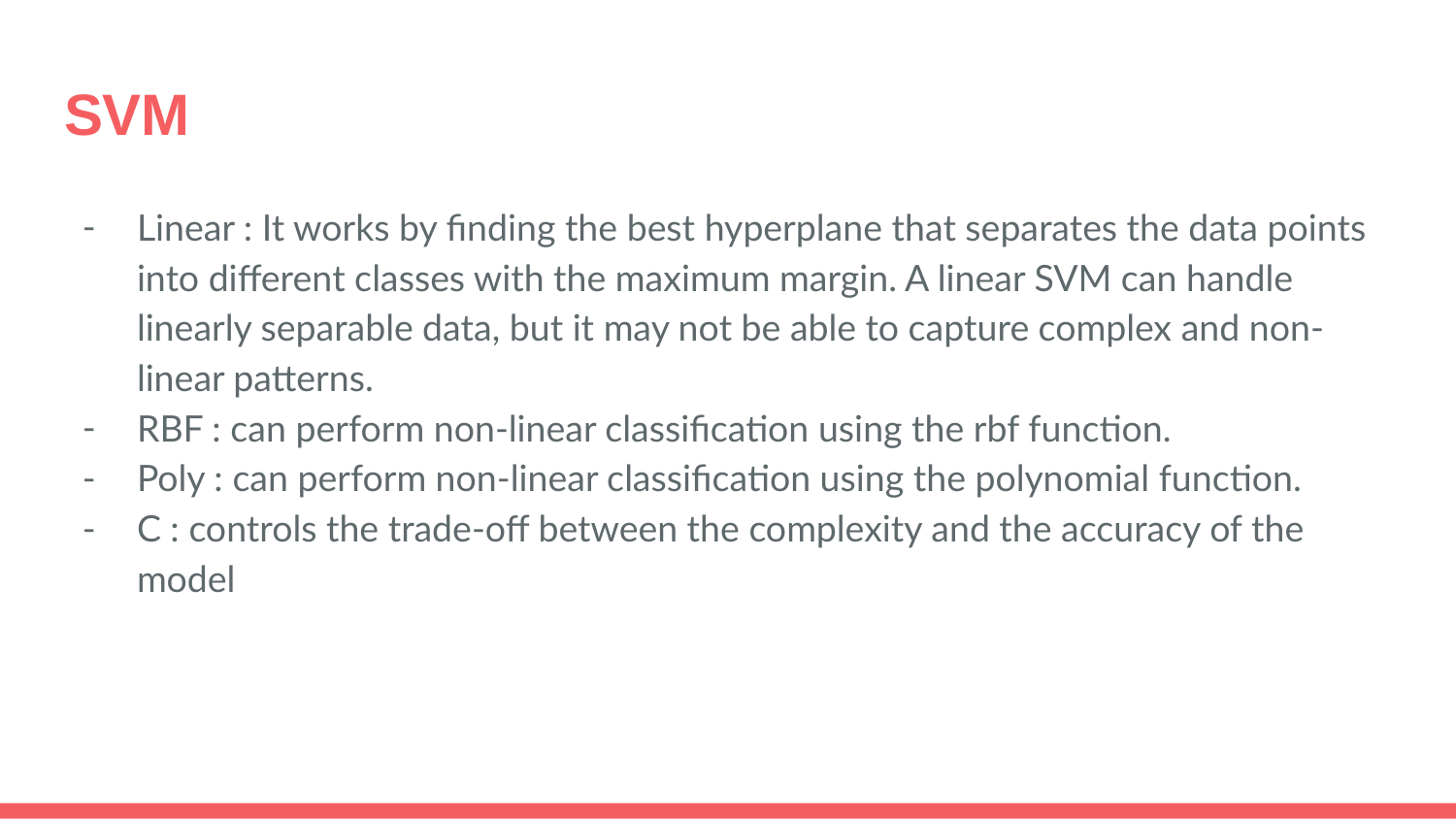

# SVM
Linear : It works by finding the best hyperplane that separates the data points into different classes with the maximum margin. A linear SVM can handle linearly separable data, but it may not be able to capture complex and non-linear patterns.
RBF : can perform non-linear classification using the rbf function.
Poly : can perform non-linear classification using the polynomial function.
C : controls the trade-off between the complexity and the accuracy of the model